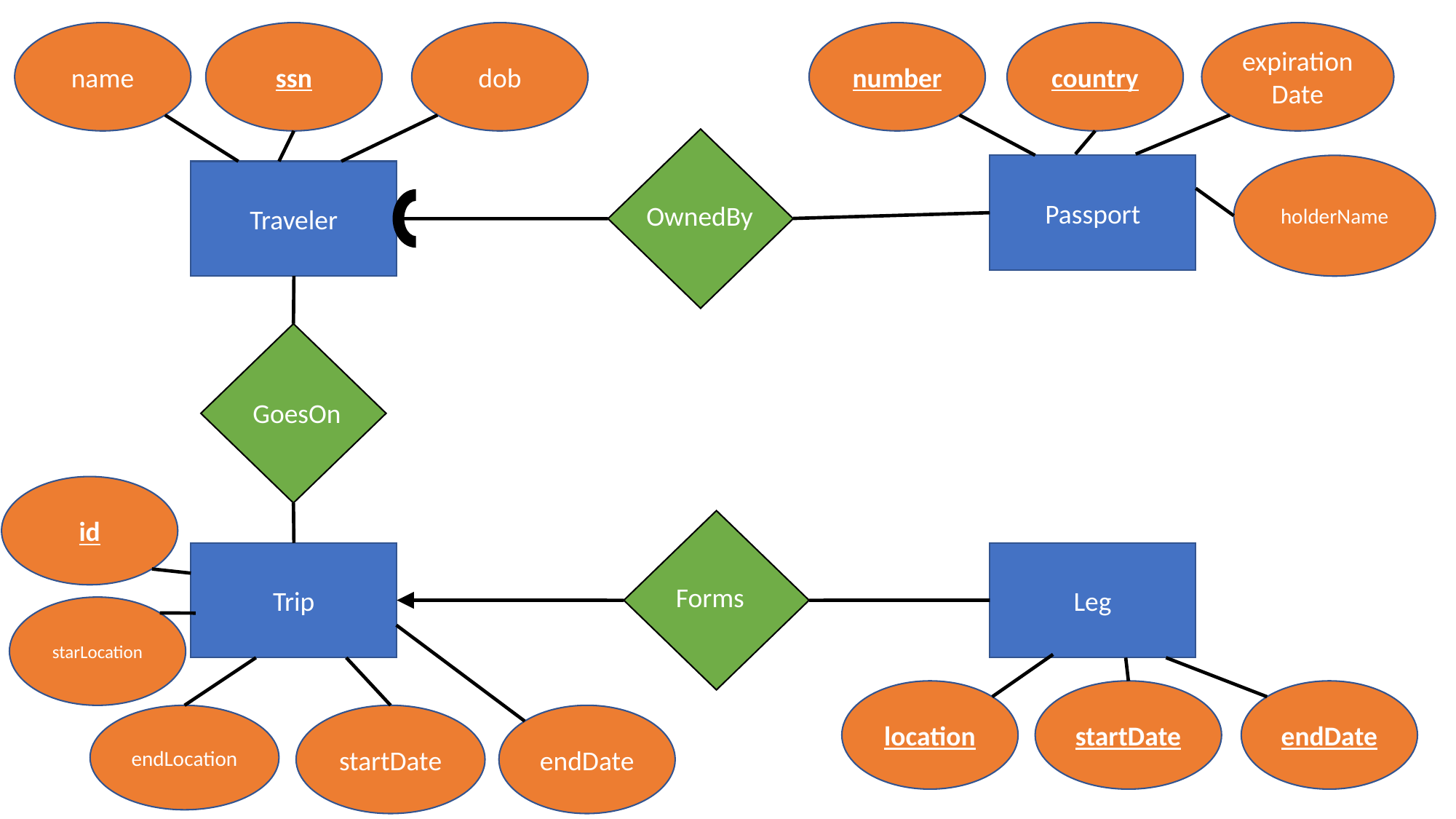

name
ssn
dob
number
country
expiration Date

Passport
holderName
Traveler
OwnedBy

GoesOn
id

Trip
Leg
Forms
starLocation
location
startDate
endDate
endLocation
startDate
endDate